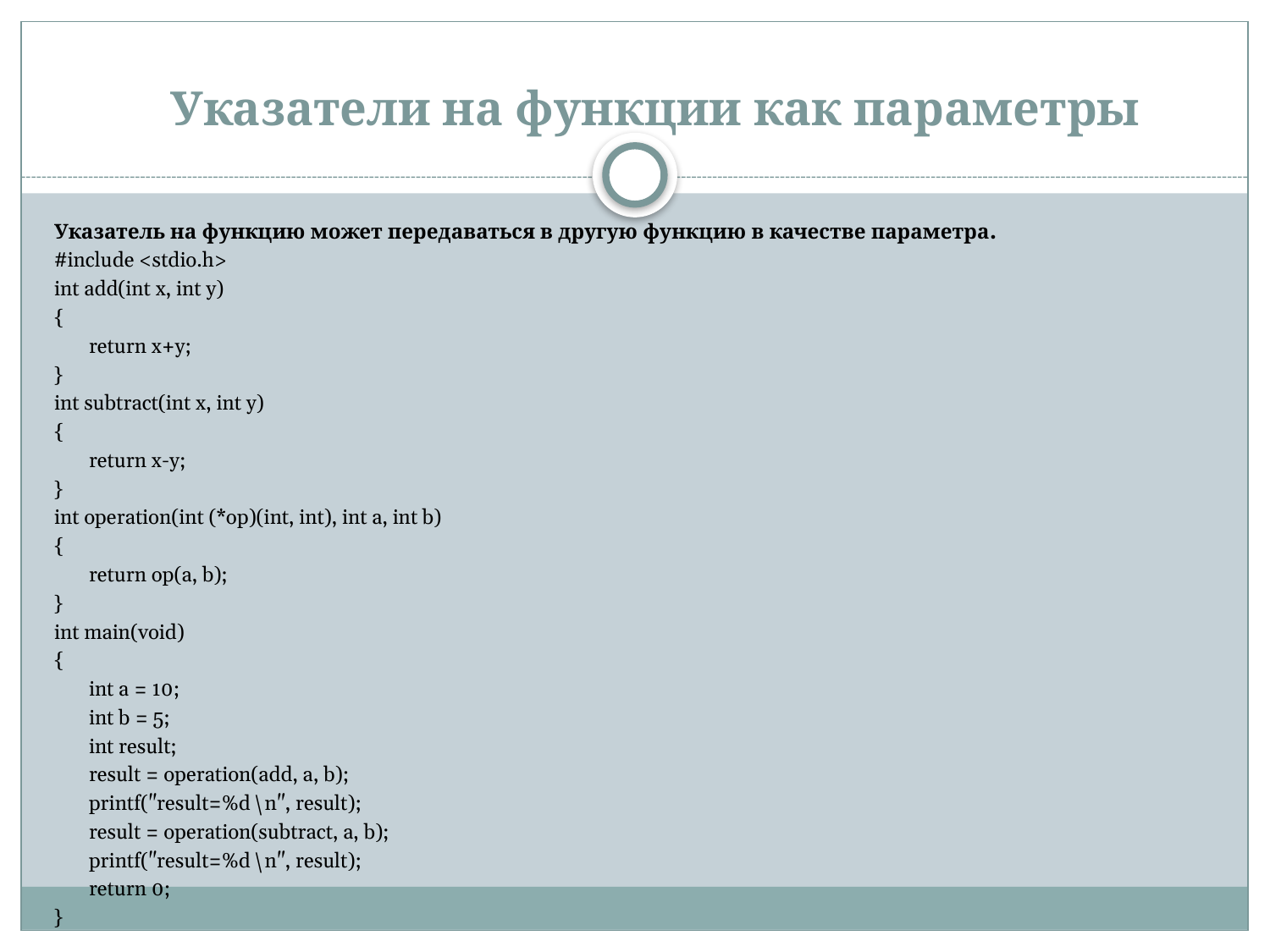

Указатели на функции как параметры
Указатель на функцию может передаваться в другую функцию в качестве параметра.
#include <stdio.h>
int add(int x, int y)
{
	return x+y;
}
int subtract(int x, int y)
{
	return x-y;
}
int operation(int (*op)(int, int), int a, int b)
{
	return op(a, b);
}
int main(void)
{
	int a = 10;
	int b = 5;
	int result;
	result = operation(add, a, b);
	printf("result=%d \n", result);
	result = operation(subtract, a, b);
	printf("result=%d \n", result);
	return 0;
}